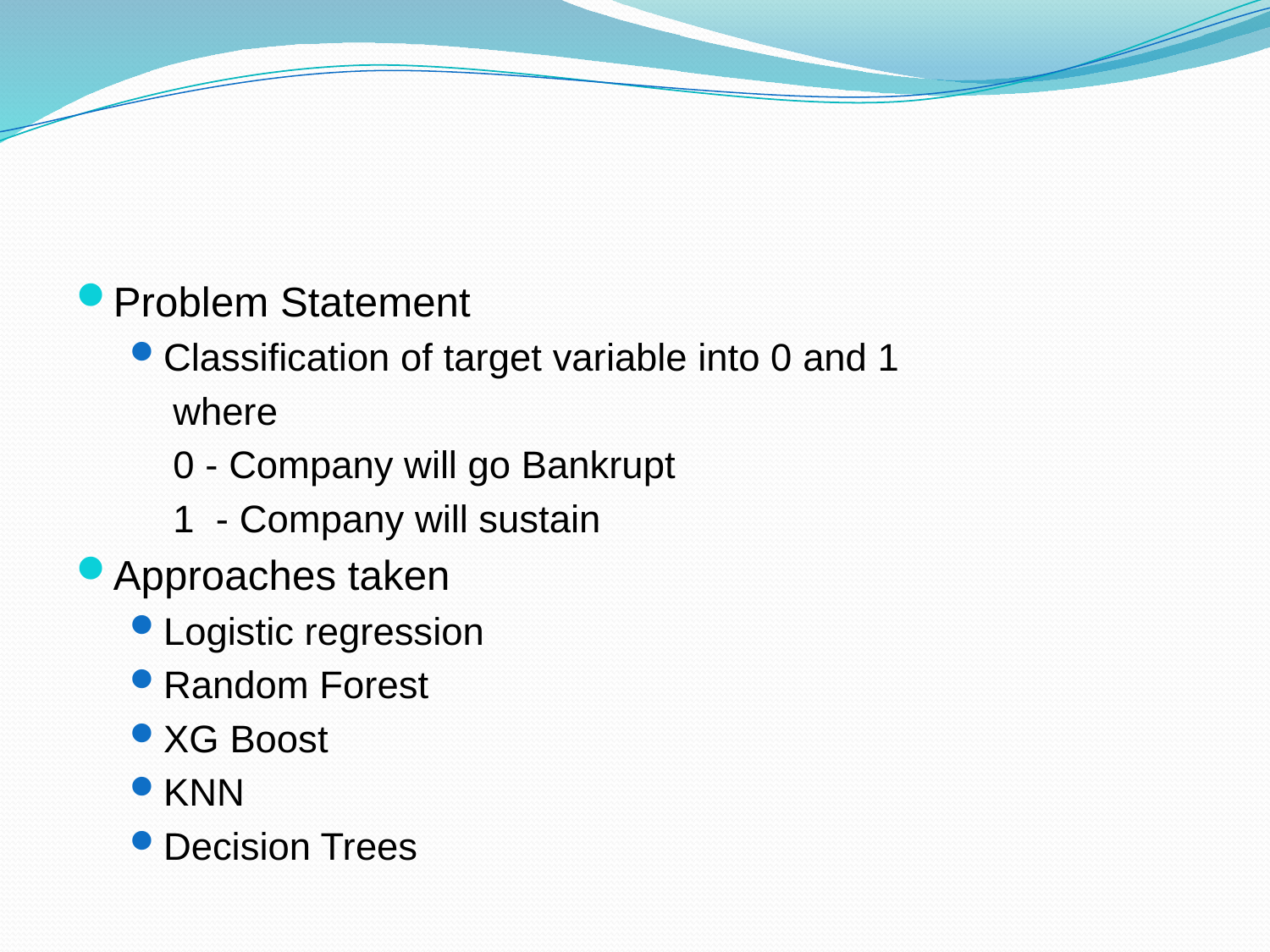

Problem Statement
Classification of target variable into 0 and 1
    where
    0 - Company will go Bankrupt
    1  - Company will sustain
Approaches taken
Logistic regression
Random Forest
XG Boost
KNN
Decision Trees